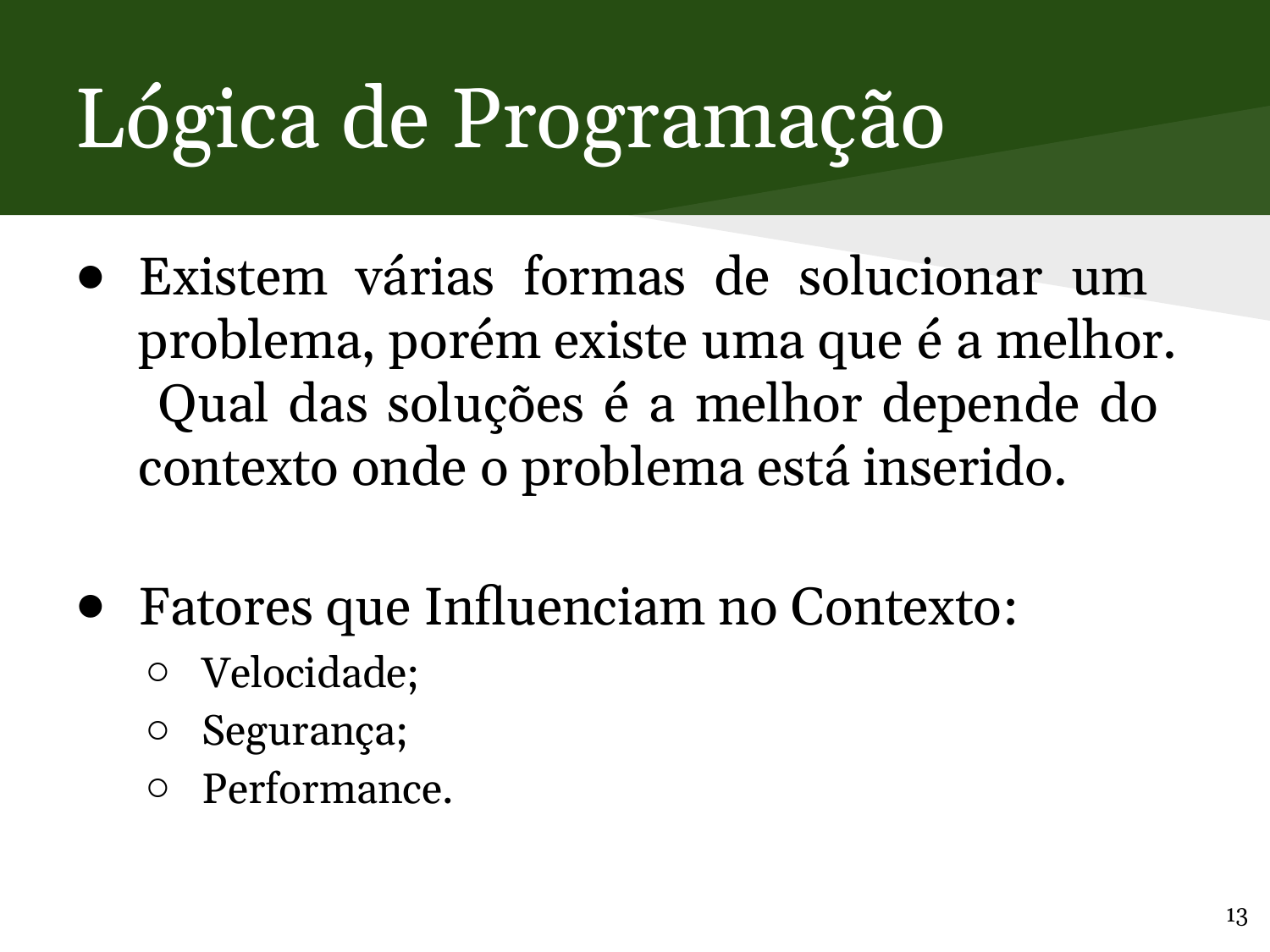

# Lógica de Programação
Existem várias formas de solucionar um  problema, porém existe uma que é a melhor.  Qual das soluções é a melhor depende do  contexto onde o problema está inserido.

Fatores que Influenciam no Contexto:
Velocidade;
Segurança;
Performance.
13